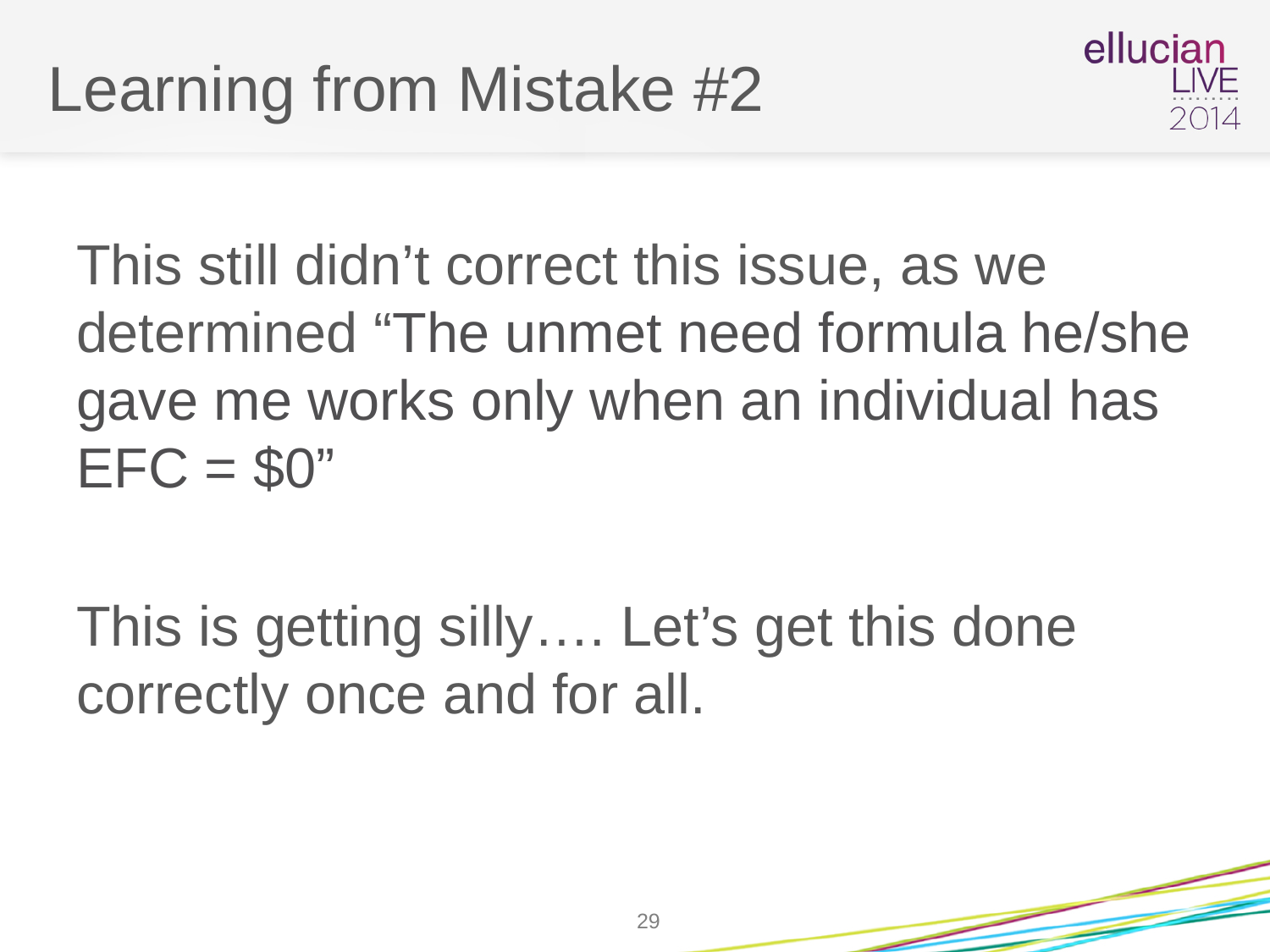

# Learning from Mistake #2
This still didn’t correct this issue, as we determined “The unmet need formula he/she gave me works only when an individual has EFC = $0”

This is getting silly…. Let’s get this done correctly once and for all.
29